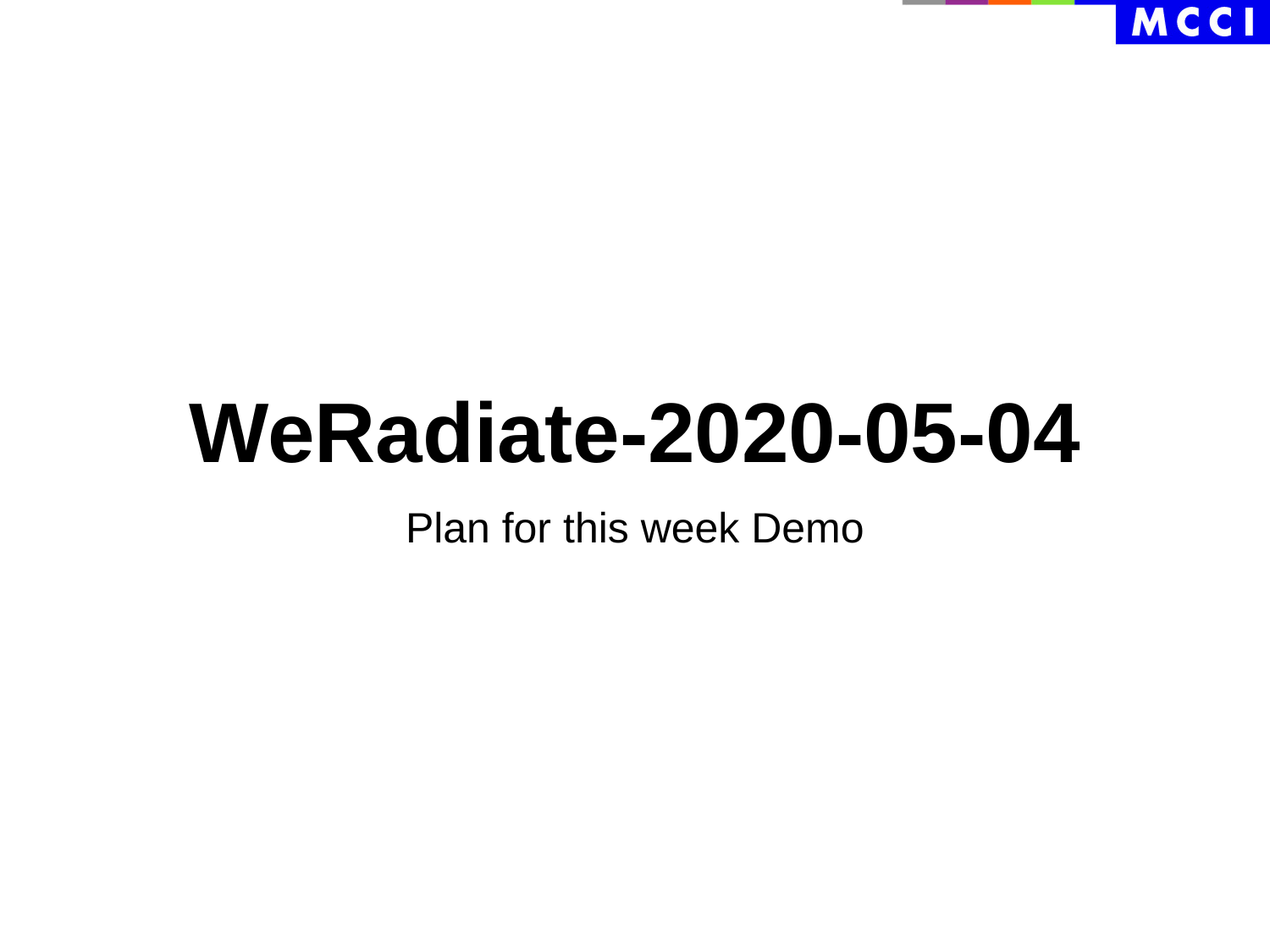

# WeRadiate-2020-05-04
Plan for this week Demo